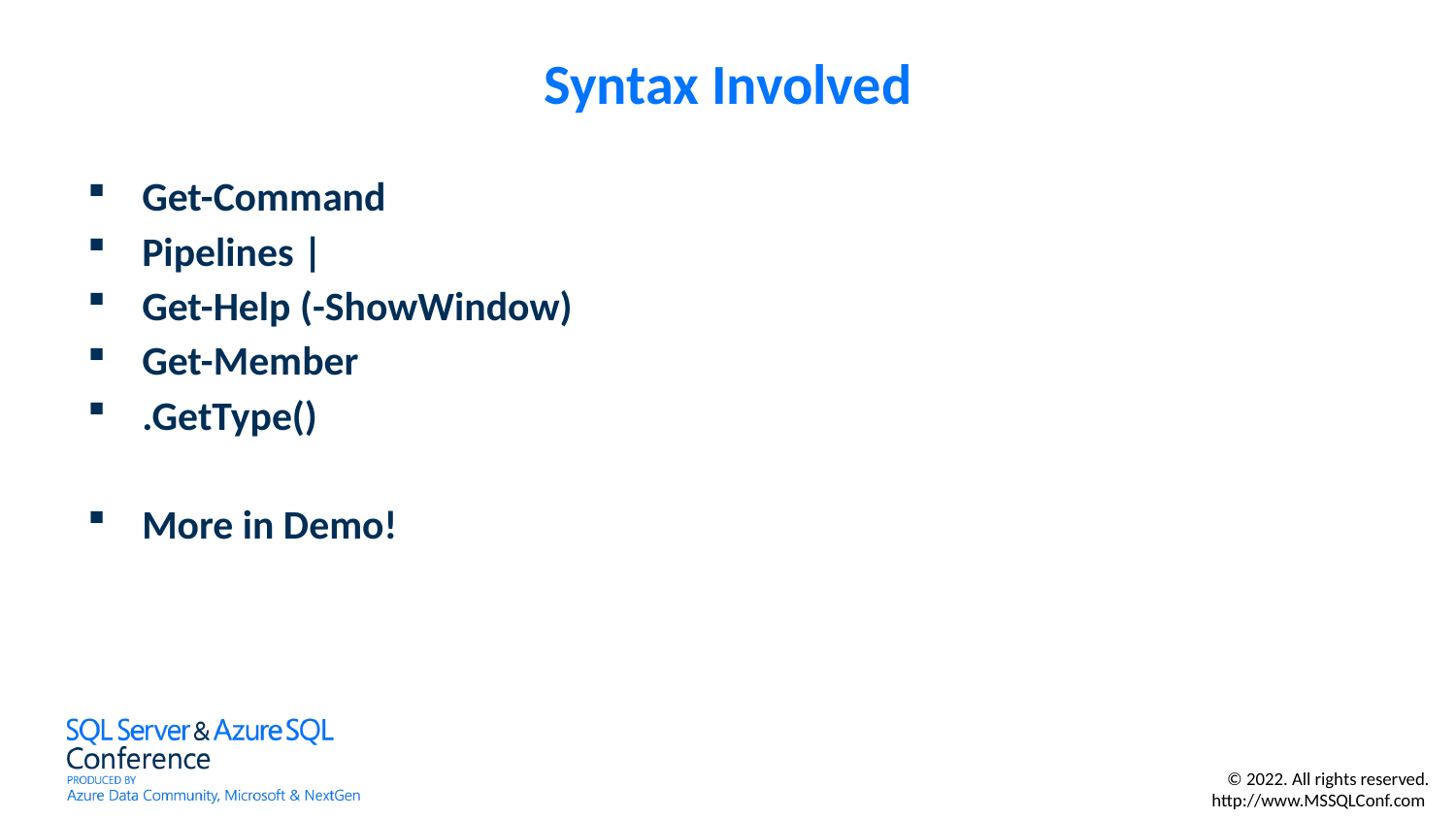

# Syntax Involved
Get-Command
Pipelines |
Get-Help (-ShowWindow)
Get-Member
.GetType()

More in Demo!